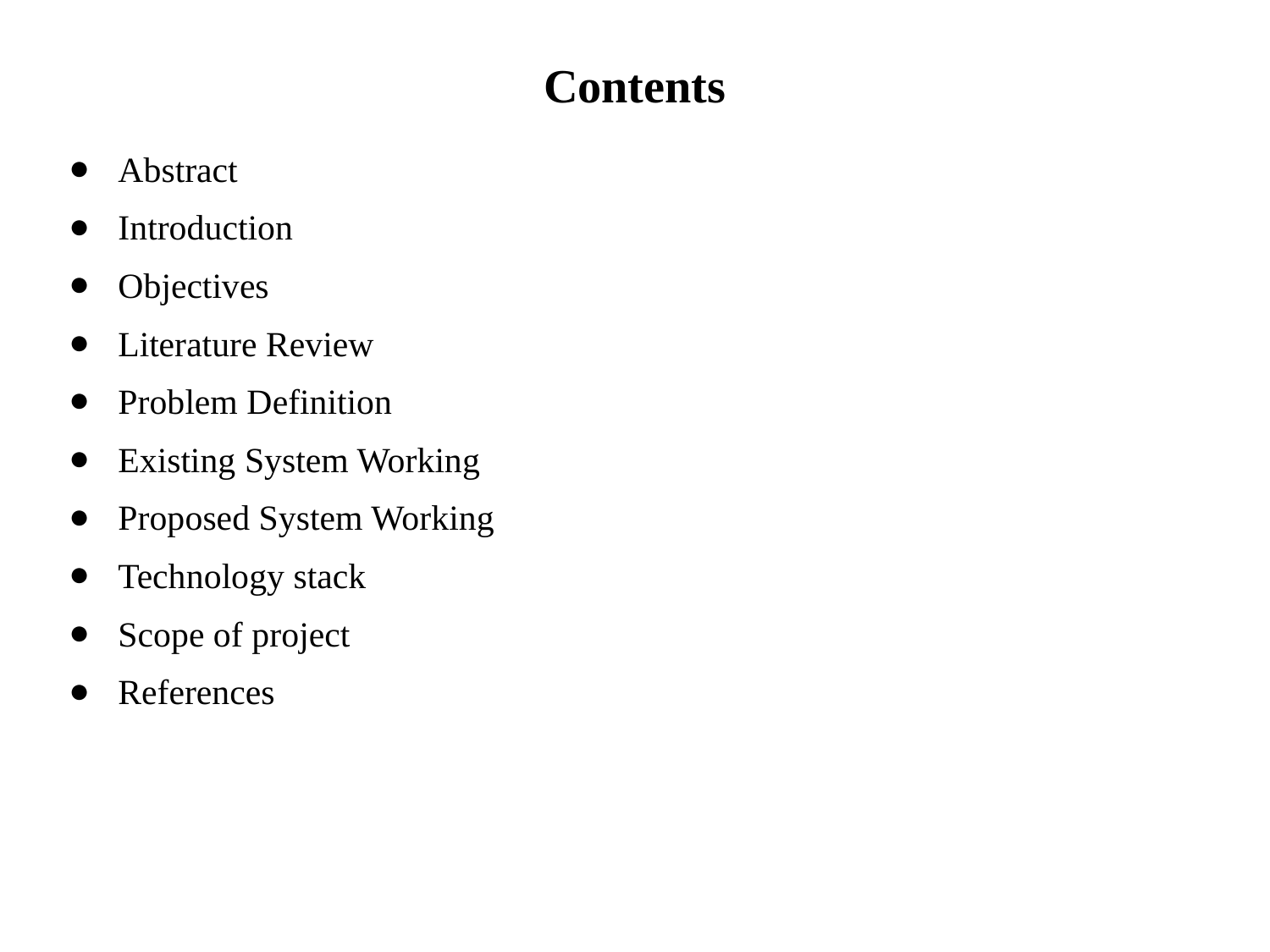

Contents
Abstract
Introduction
Objectives
Literature Review
Problem Definition
Existing System Working
Proposed System Working
Technology stack
Scope of project
References